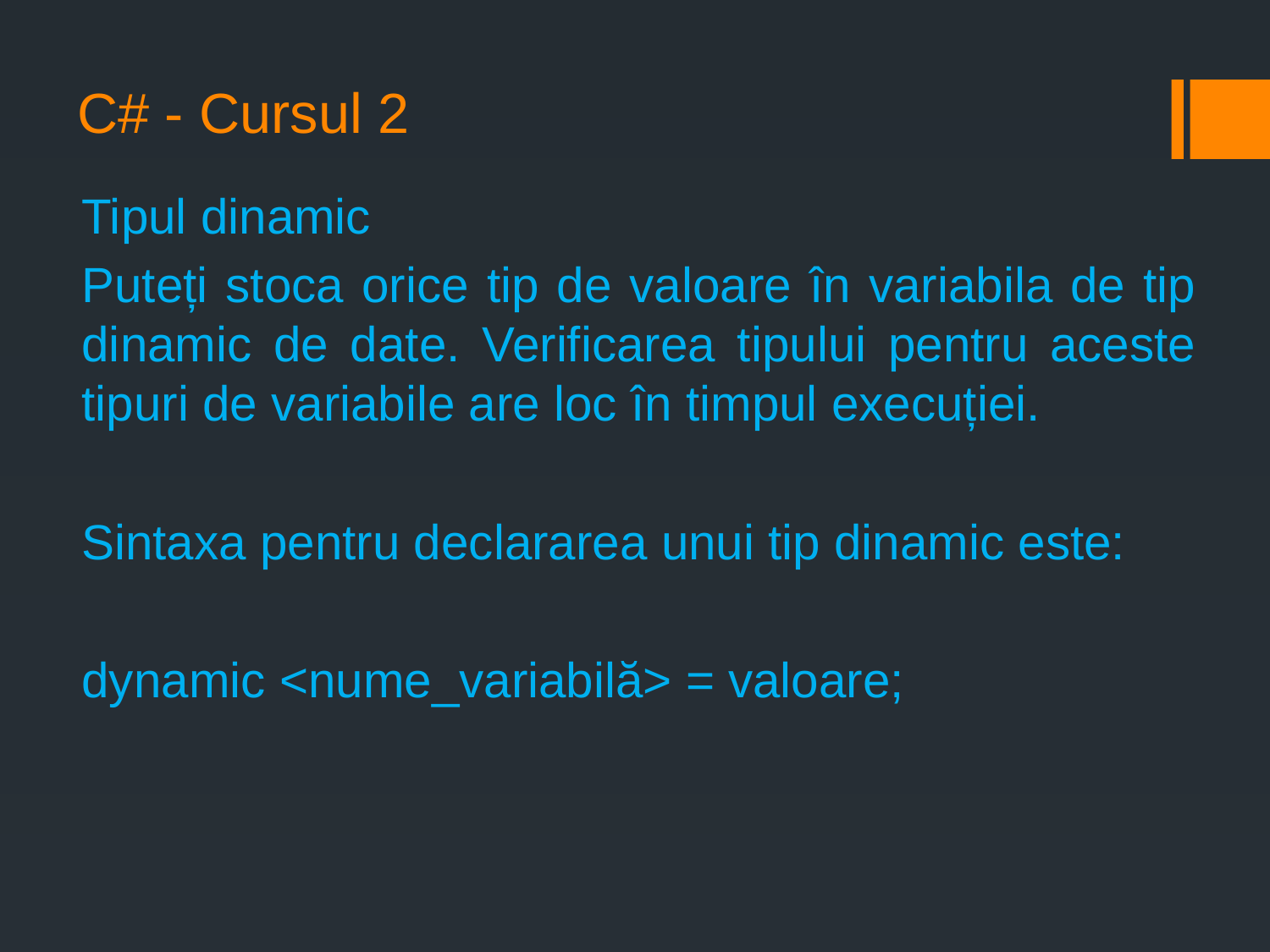

# C# - Cursul 2
Tipul dinamic
Puteți stoca orice tip de valoare în variabila de tip dinamic de date. Verificarea tipului pentru aceste tipuri de variabile are loc în timpul execuției.

Sintaxa pentru declararea unui tip dinamic este:

dynamic <nume_variabilă> = valoare;